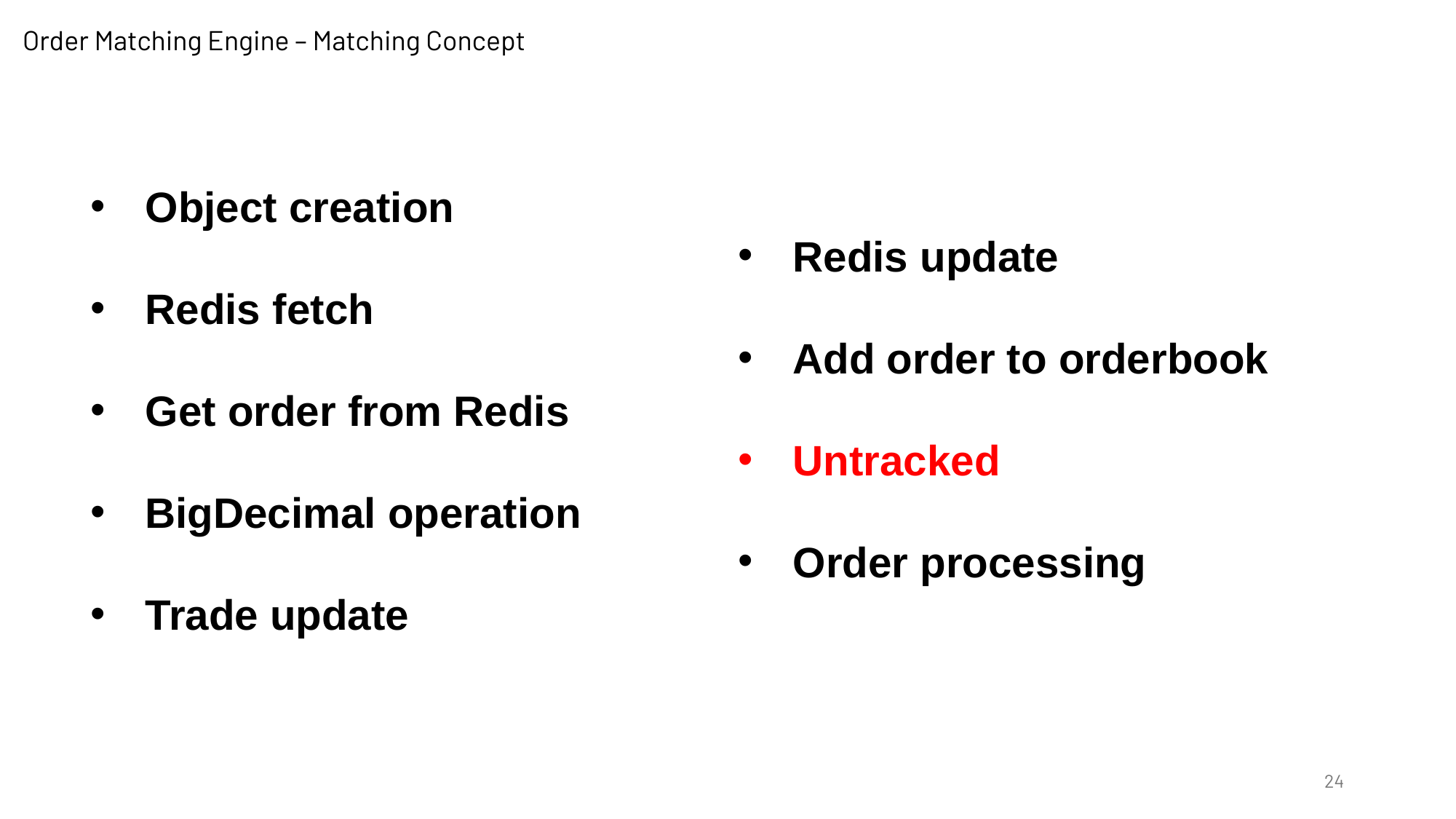

Order Matching Engine – Matching Concept
Object creation

Redis fetch

Get order from Redis

BigDecimal operation

Trade update
Redis update

Add order to orderbook

Untracked

Order processing
24